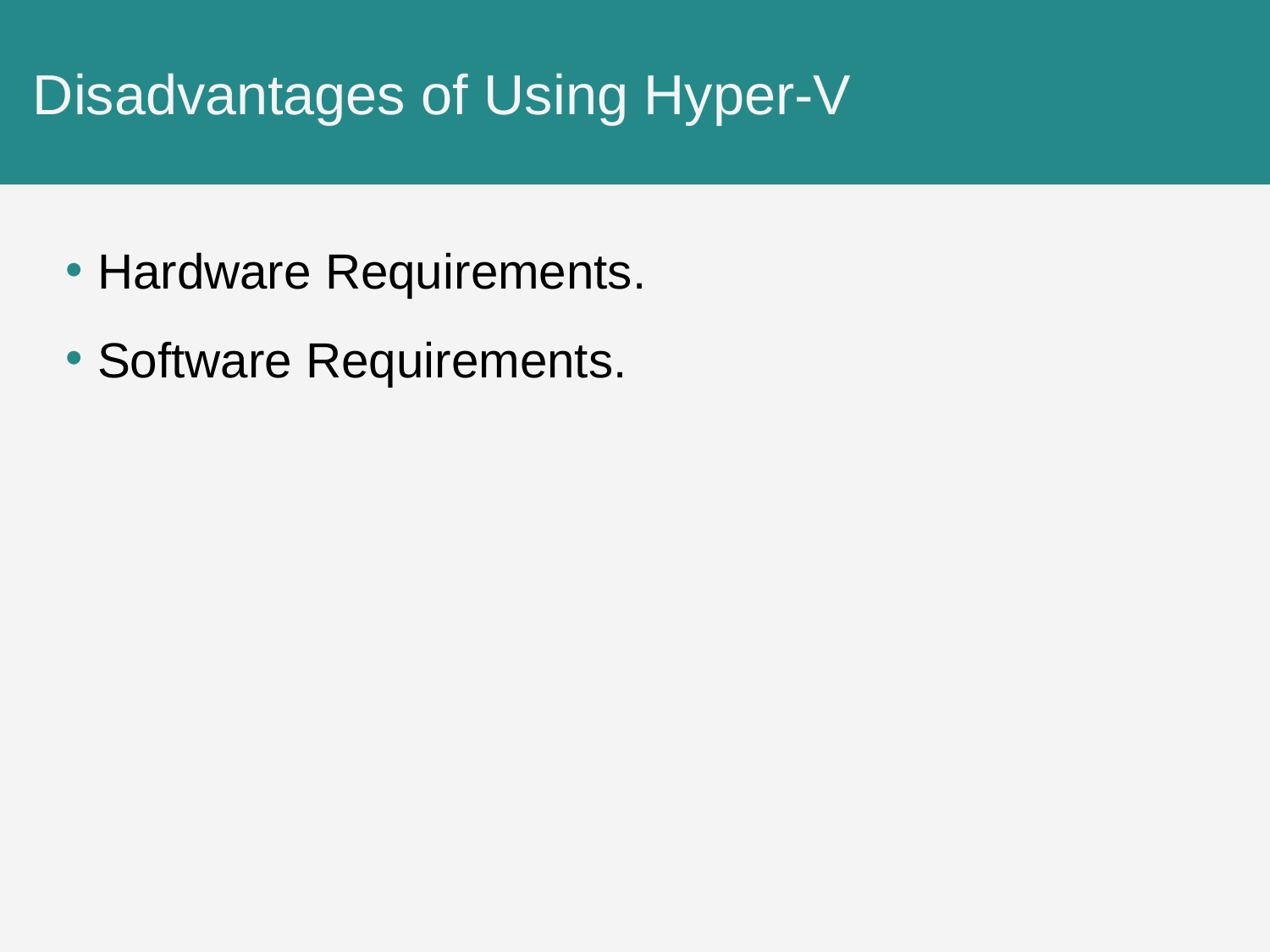

# Disadvantages of Using Hyper-V
Hardware Requirements.
Software Requirements.